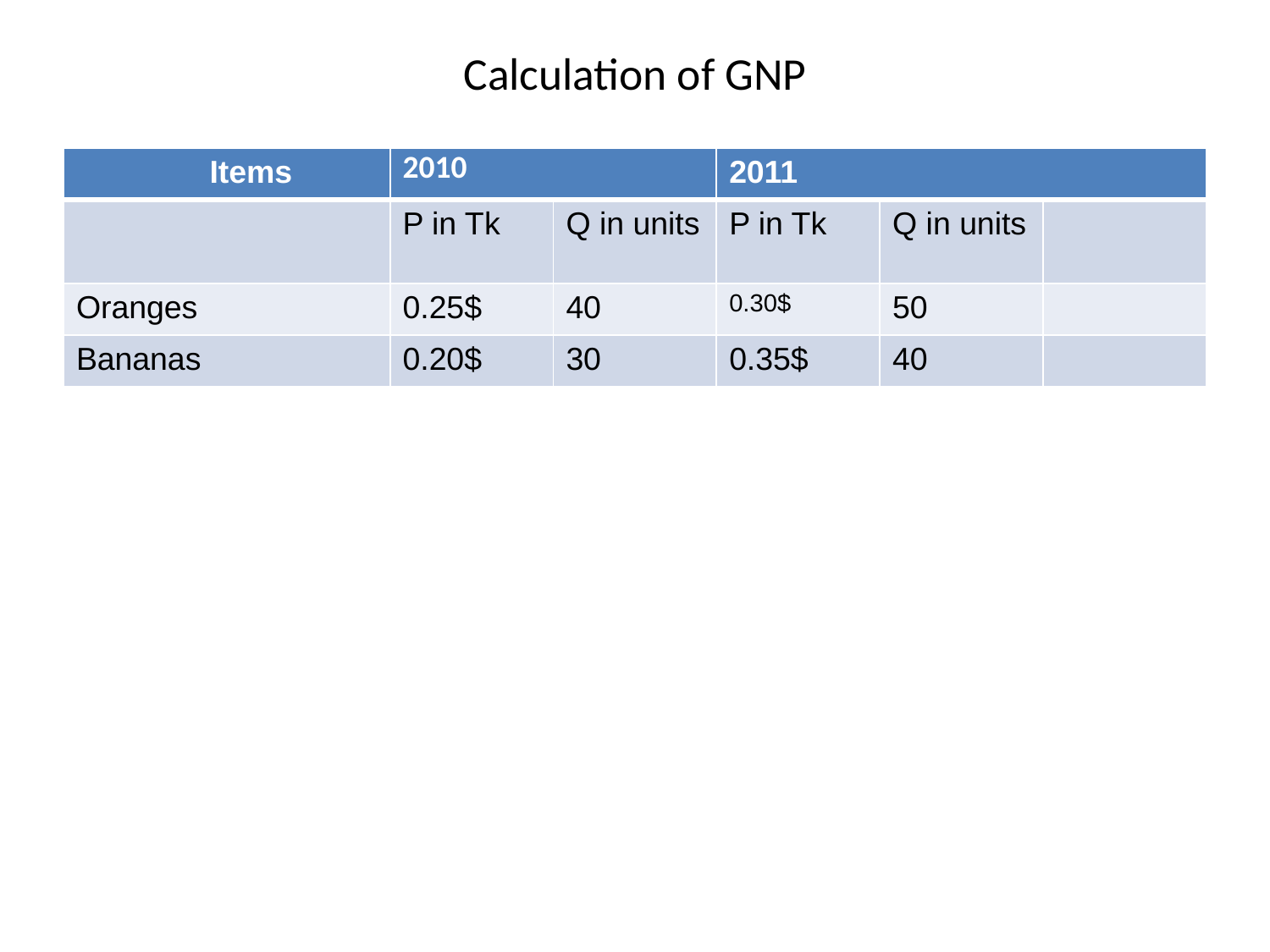

# Calculation of GNP
| Items | 2010 |  | 2011 |  |  |
| --- | --- | --- | --- | --- | --- |
|  | P in Tk | Q in units | P in Tk | Q in units |  |
| Oranges | 0.25$ | 40 | 0.30$ | 50 |  |
| Bananas | 0.20$ | 30 | 0.35$ | 40 |  |